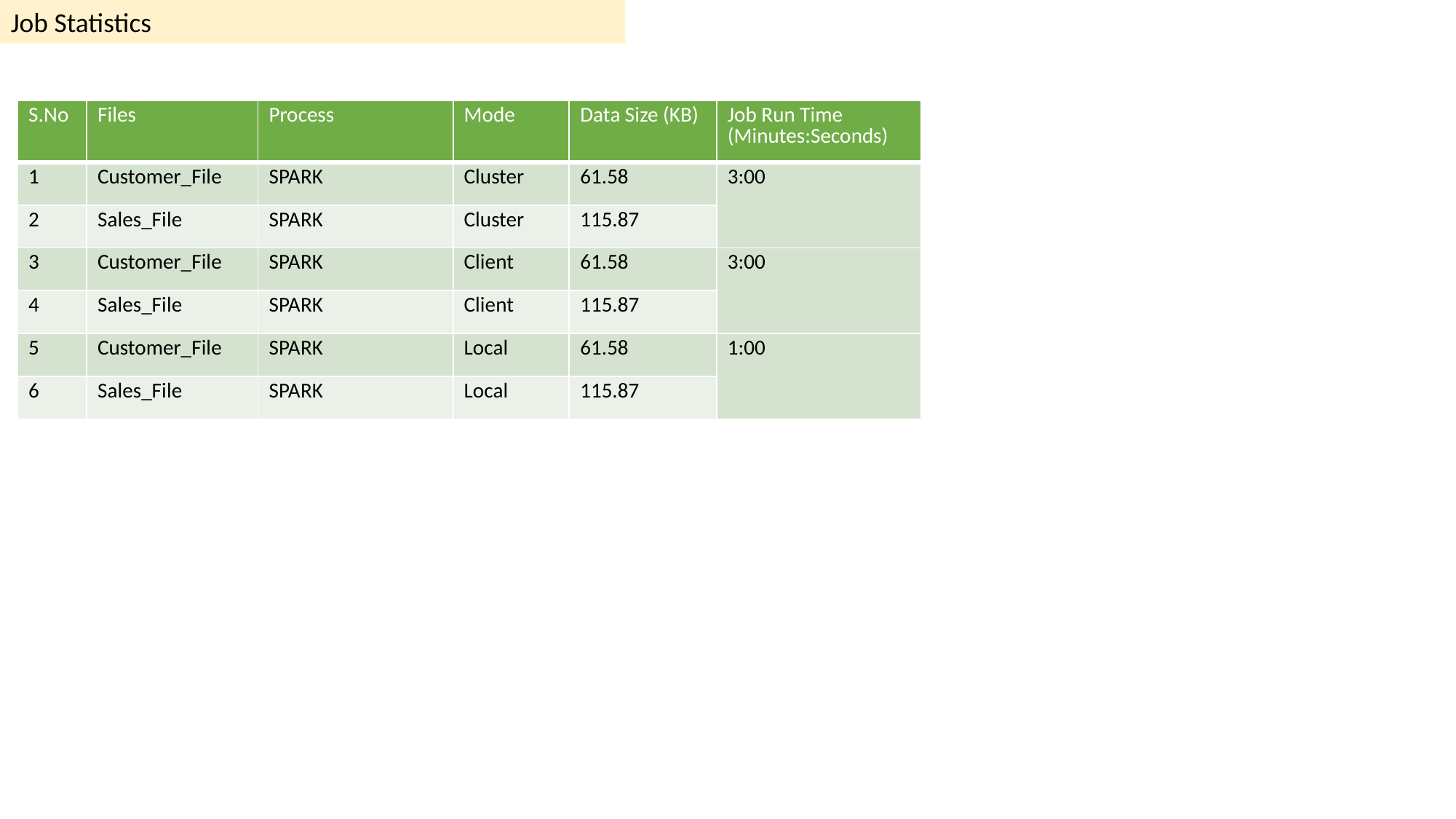

Job Statistics
| S.No | Files | Process | Mode | Data Size (KB) | Job Run Time (Minutes:Seconds) |
| --- | --- | --- | --- | --- | --- |
| 1 | Customer\_File | SPARK | Cluster | 61.58 | 3:00 |
| 2 | Sales\_File | SPARK | Cluster | 115.87 |  |
| 3 | Customer\_File | SPARK | Client | 61.58 | 3:00 |
| 4 | Sales\_File | SPARK | Client | 115.87 |  |
| 5 | Customer\_File | SPARK | Local | 61.58 | 1:00 |
| 6 | Sales\_File | SPARK | Local | 115.87 |  |